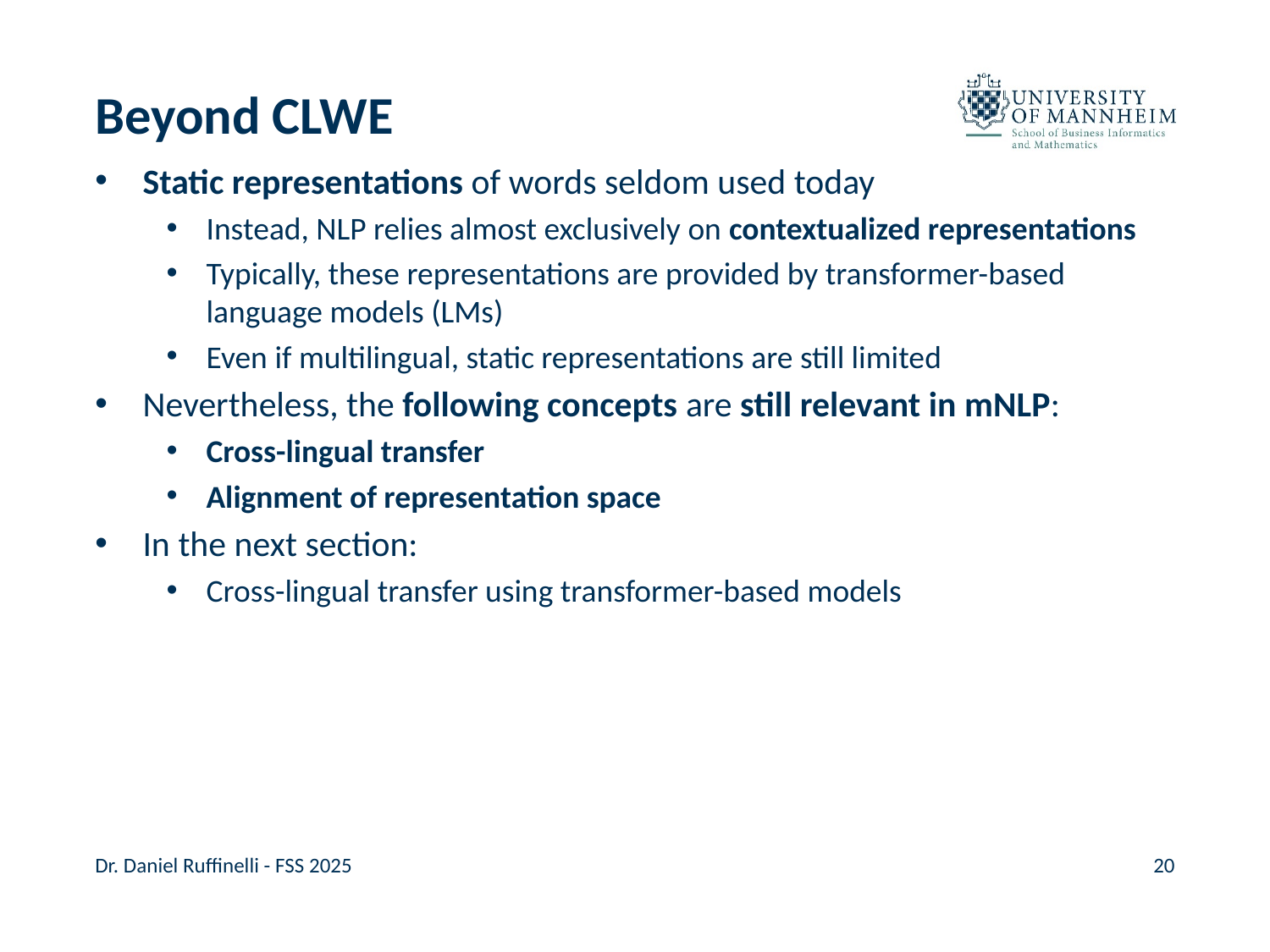

# Beyond CLWE
Static representations of words seldom used today
Instead, NLP relies almost exclusively on contextualized representations
Typically, these representations are provided by transformer-based language models (LMs)
Even if multilingual, static representations are still limited
Nevertheless, the following concepts are still relevant in mNLP:
Cross-lingual transfer
Alignment of representation space
In the next section:
Cross-lingual transfer using transformer-based models

Dr. Daniel Ruffinelli - FSS 2025
20